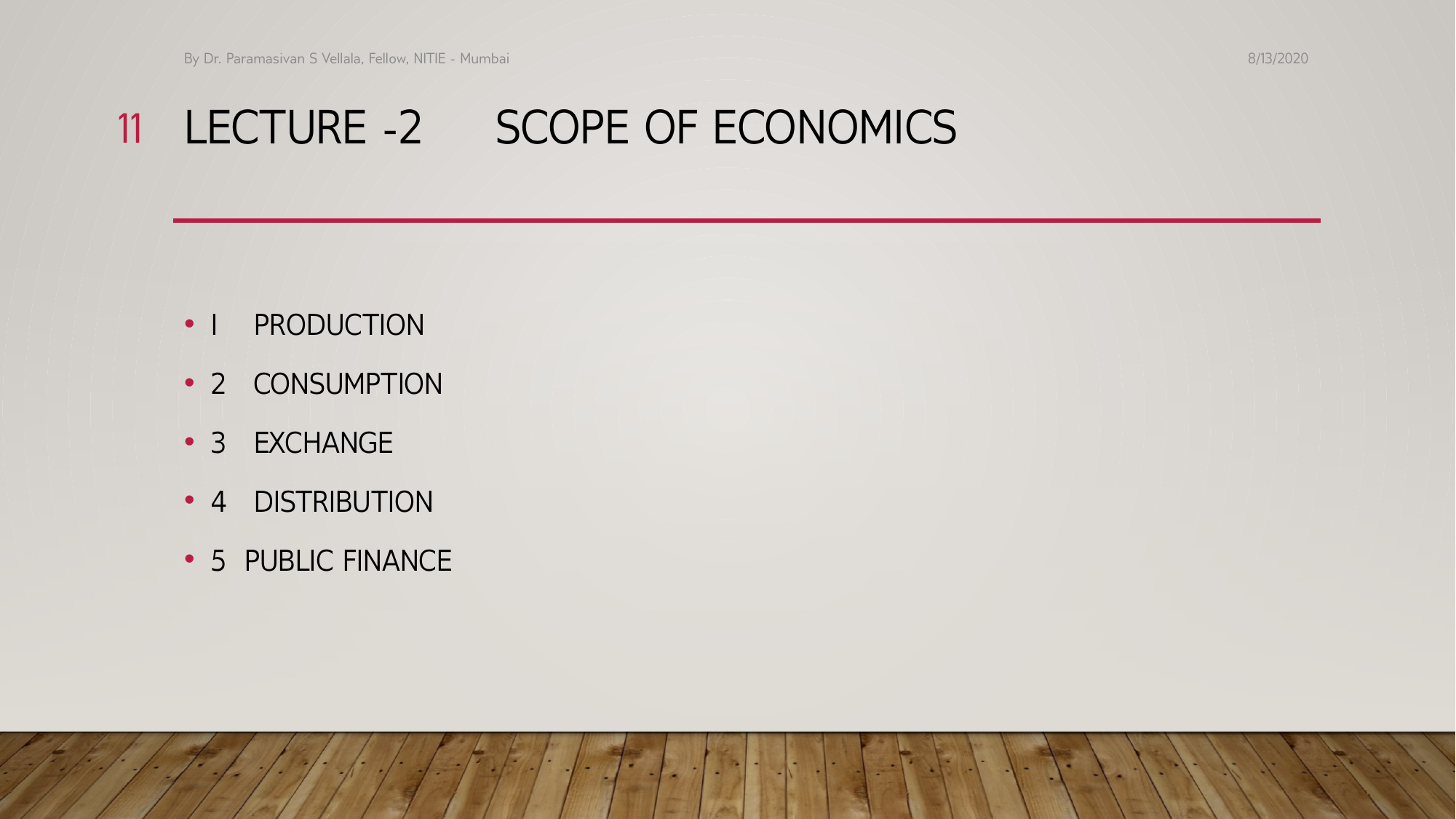

By Dr. Paramasivan S Vellala, Fellow, NITIE - Mumbai
8/13/2020
11
# Lecture -2     scope of economics

I    PRODUCTION
2   CONSUMPTION
3   EXCHANGE
4   DISTRIBUTION
5  PUBLIC FINANCE